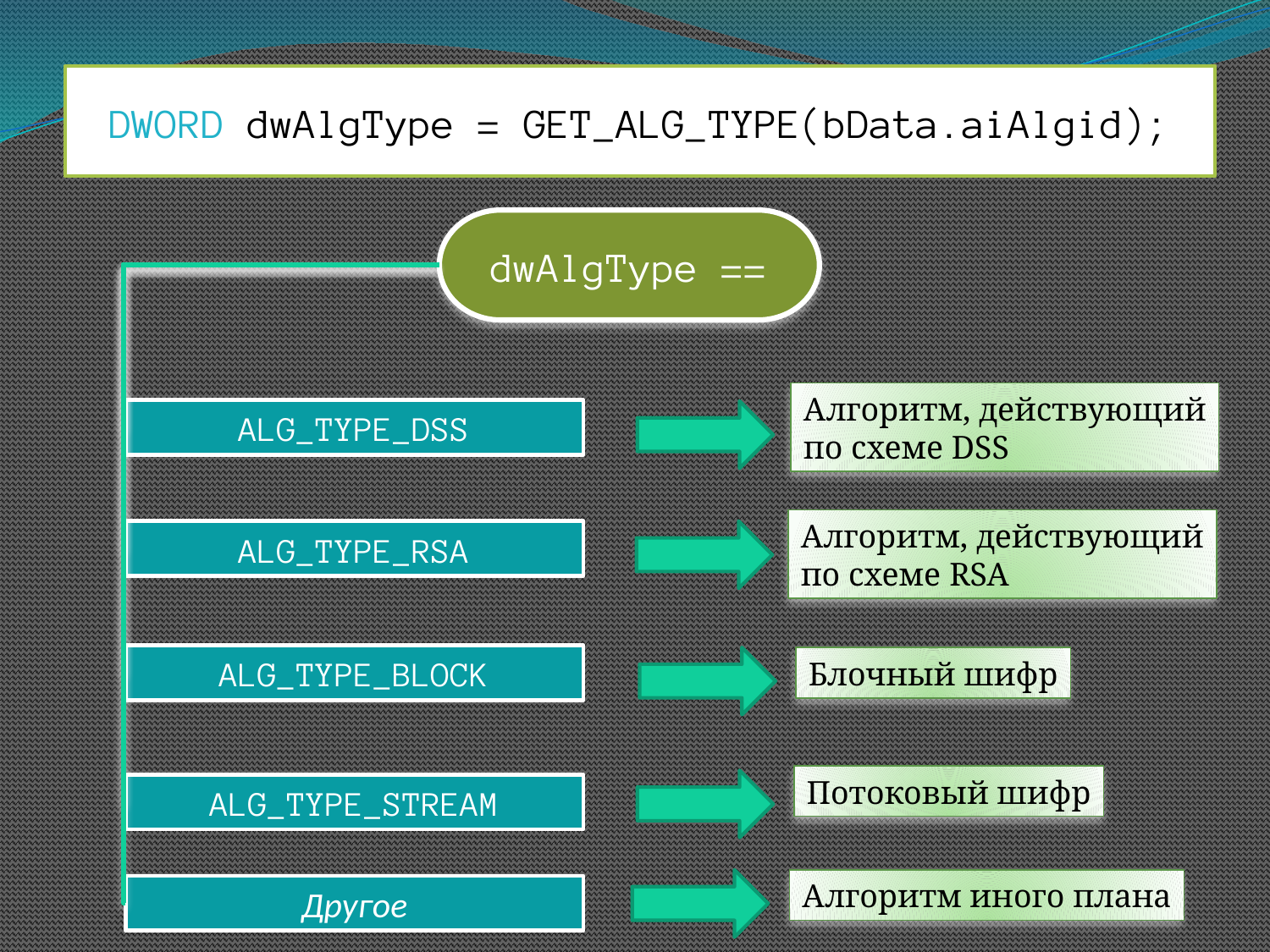

DWORD dwAlgType = GET_ALG_TYPE(bData.aiAlgid);
dwAlgType ==
Алгоритм, действующий
по схеме DSS
ALG_TYPE_DSS

Алгоритм, действующий
по схеме RSA
ALG_TYPE_RSA

ALG_TYPE_BLOCK

Блочный шифр
Потоковый шифр

ALG_TYPE_STREAM

Алгоритм иного плана
Другое